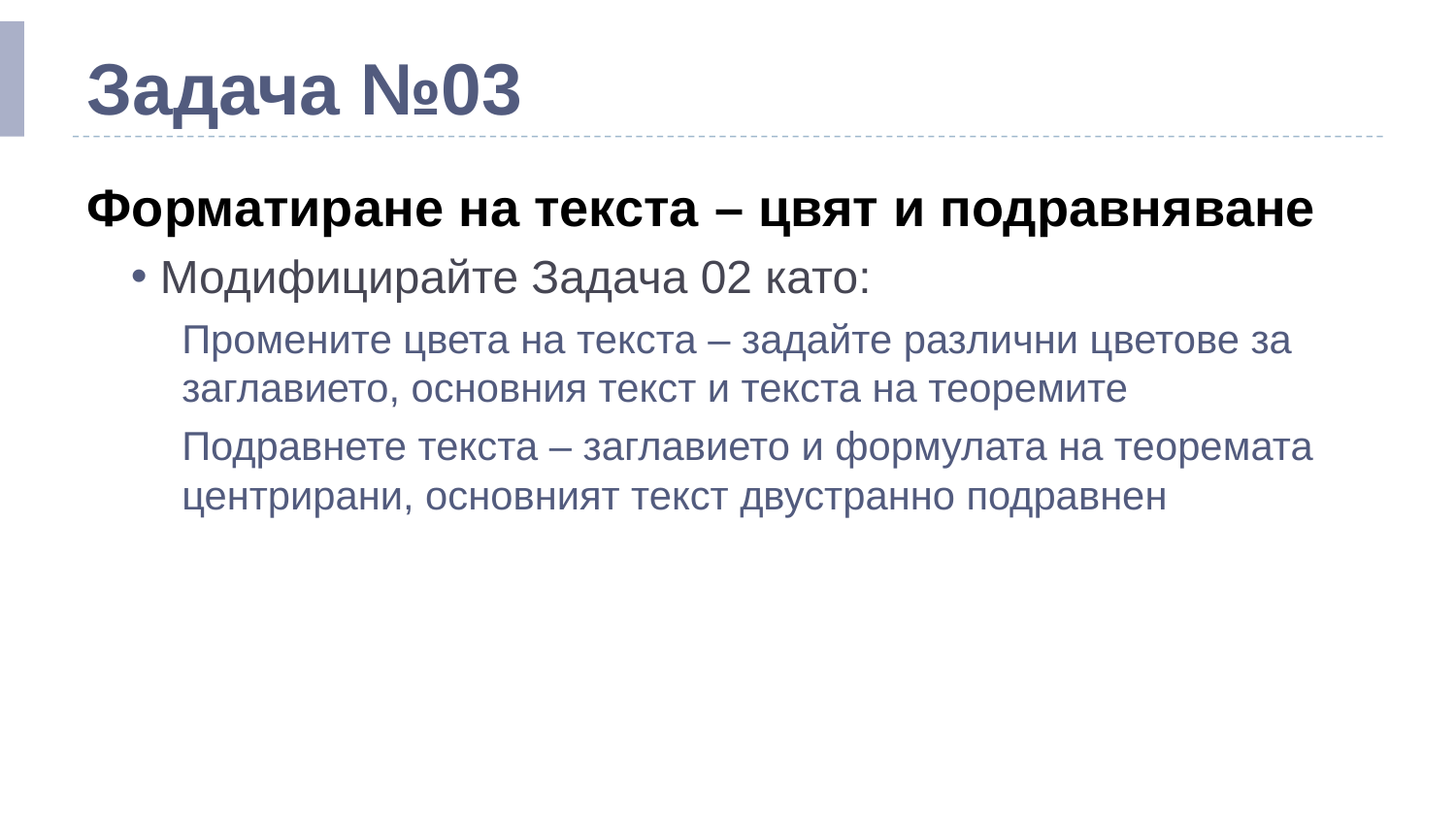

# Задача №03
Форматиране на текста – цвят и подравняване
Модифицирайте Задача 02 като:
Промените цвета на текста – задайте различни цветове за заглавието, основния текст и текста на теоремите
Подравнете текста – заглавието и формулата на теоремата центрирани, основният текст двустранно подравнен